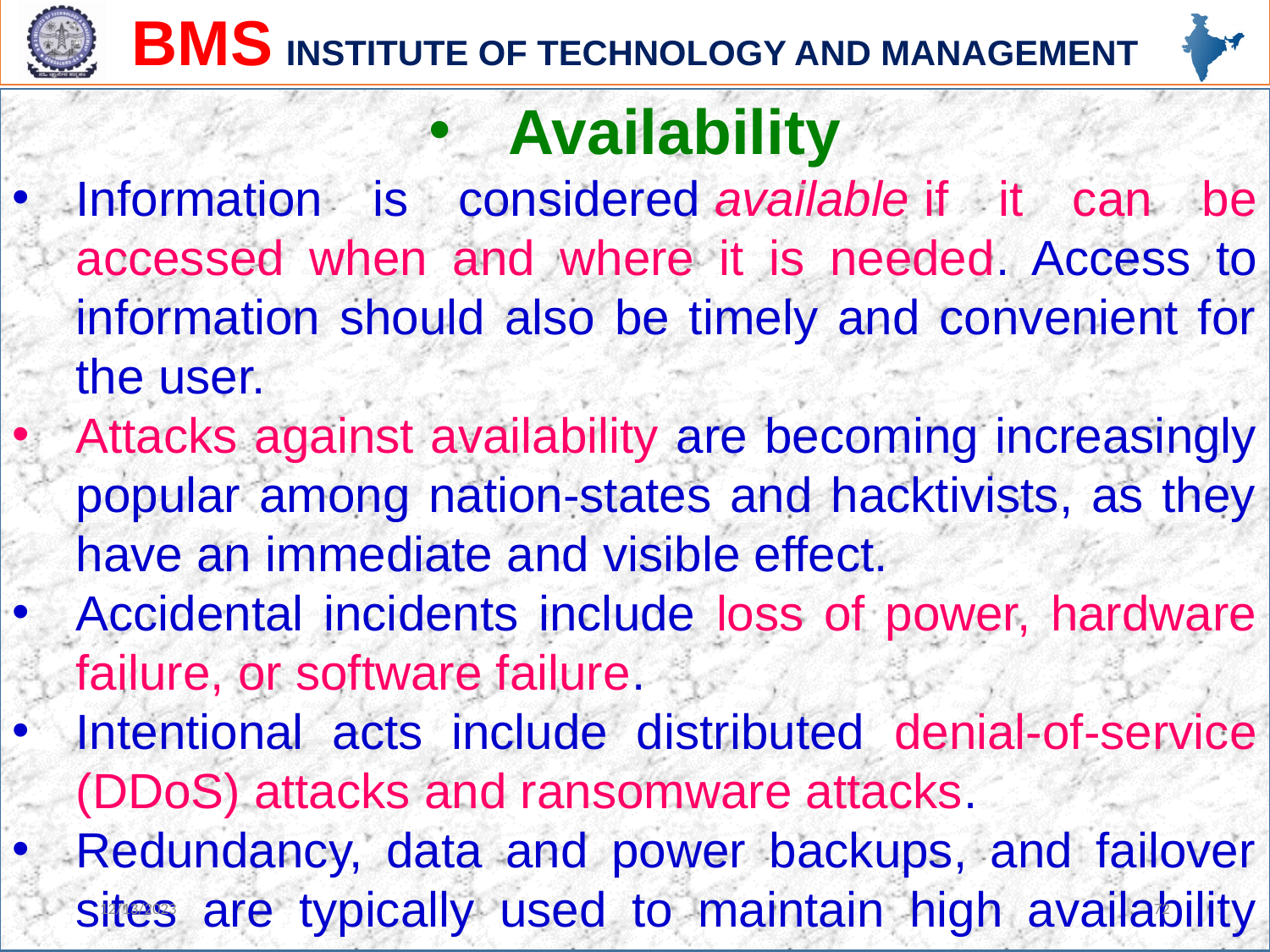

Availability
Information is considered available if it can be accessed when and where it is needed. Access to information should also be timely and convenient for the user.
Attacks against availability are becoming increasingly popular among nation-states and hacktivists, as they have an immediate and visible effect.
Accidental incidents include loss of power, hardware failure, or software failure.
Intentional acts include distributed denial-of-service (DDoS) attacks and ransomware attacks.
Redundancy, data and power backups, and failover sites are typically used to maintain high availability rates.
12/13/2023
72